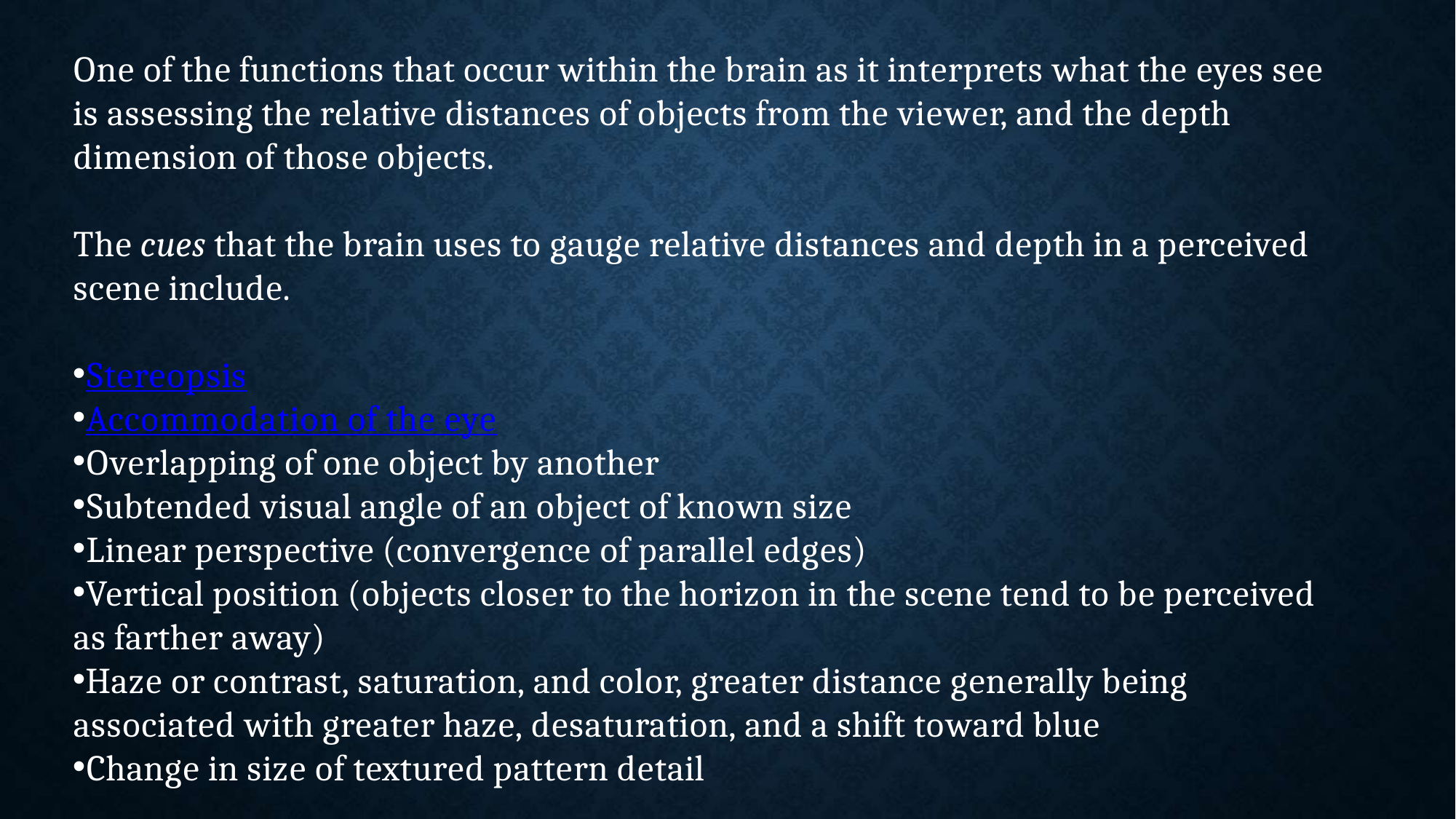

#
One of the functions that occur within the brain as it interprets what the eyes see is assessing the relative distances of objects from the viewer, and the depth dimension of those objects.

The cues that the brain uses to gauge relative distances and depth in a perceived scene include.

Stereopsis
Accommodation of the eye
Overlapping of one object by another
Subtended visual angle of an object of known size
Linear perspective (convergence of parallel edges)
Vertical position (objects closer to the horizon in the scene tend to be perceived as farther away)
Haze or contrast, saturation, and color, greater distance generally being associated with greater haze, desaturation, and a shift toward blue
Change in size of textured pattern detail